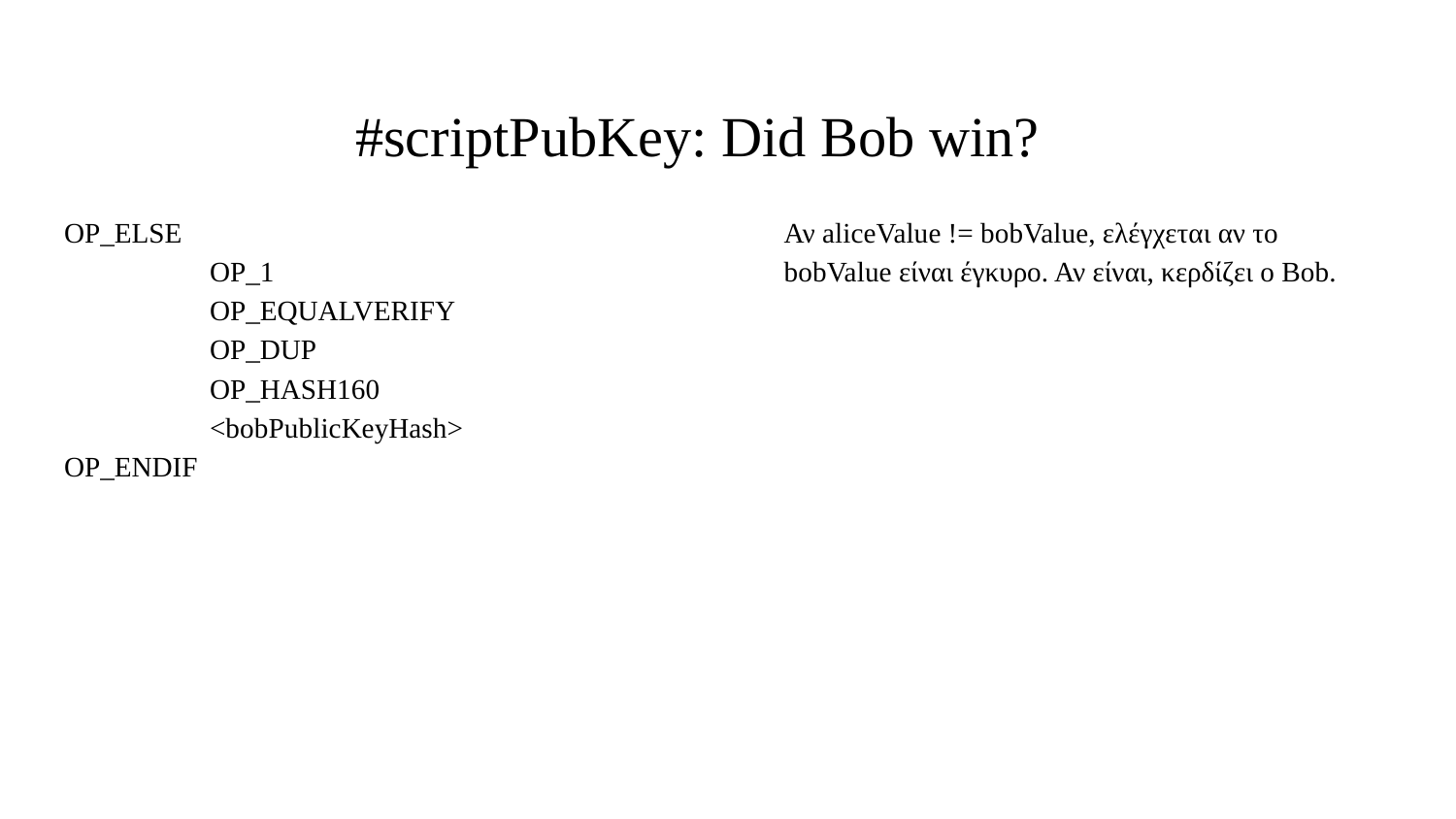

# #scriptPubKey: Did Bob win?
OP_ELSE
	OP_1
	OP_EQUALVERIFY
	OP_DUP
	OP_HASH160
	<bobPublicKeyHash>
OP_ENDIF

Αν aliceValue != bobValue, ελέγχεται αν το bobValue είναι έγκυρο. Αν είναι, κερδίζει ο Bob.